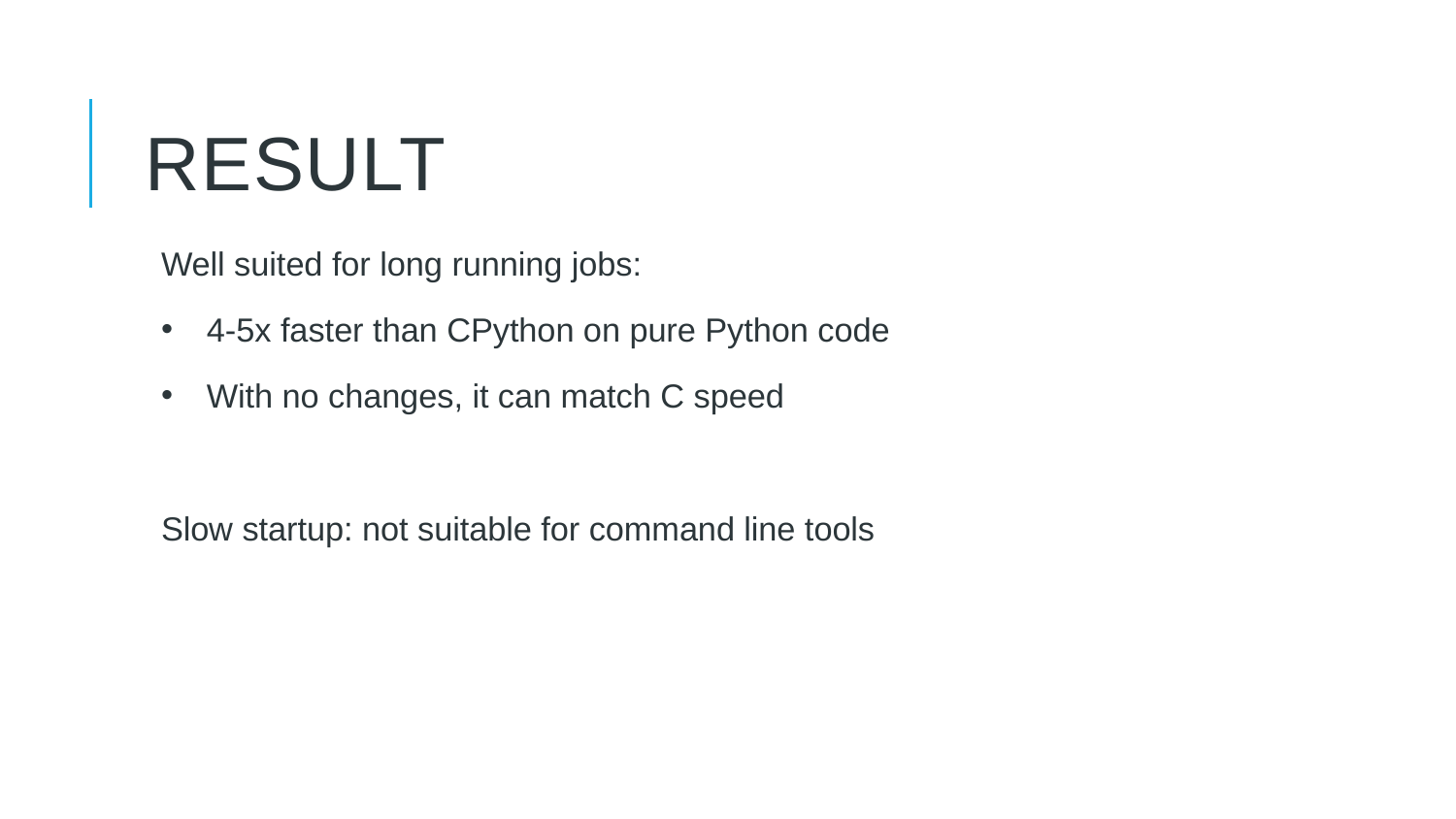

14
# Result
Well suited for long running jobs:
4-5x faster than CPython on pure Python code
With no changes, it can match C speed

Slow startup: not suitable for command line tools